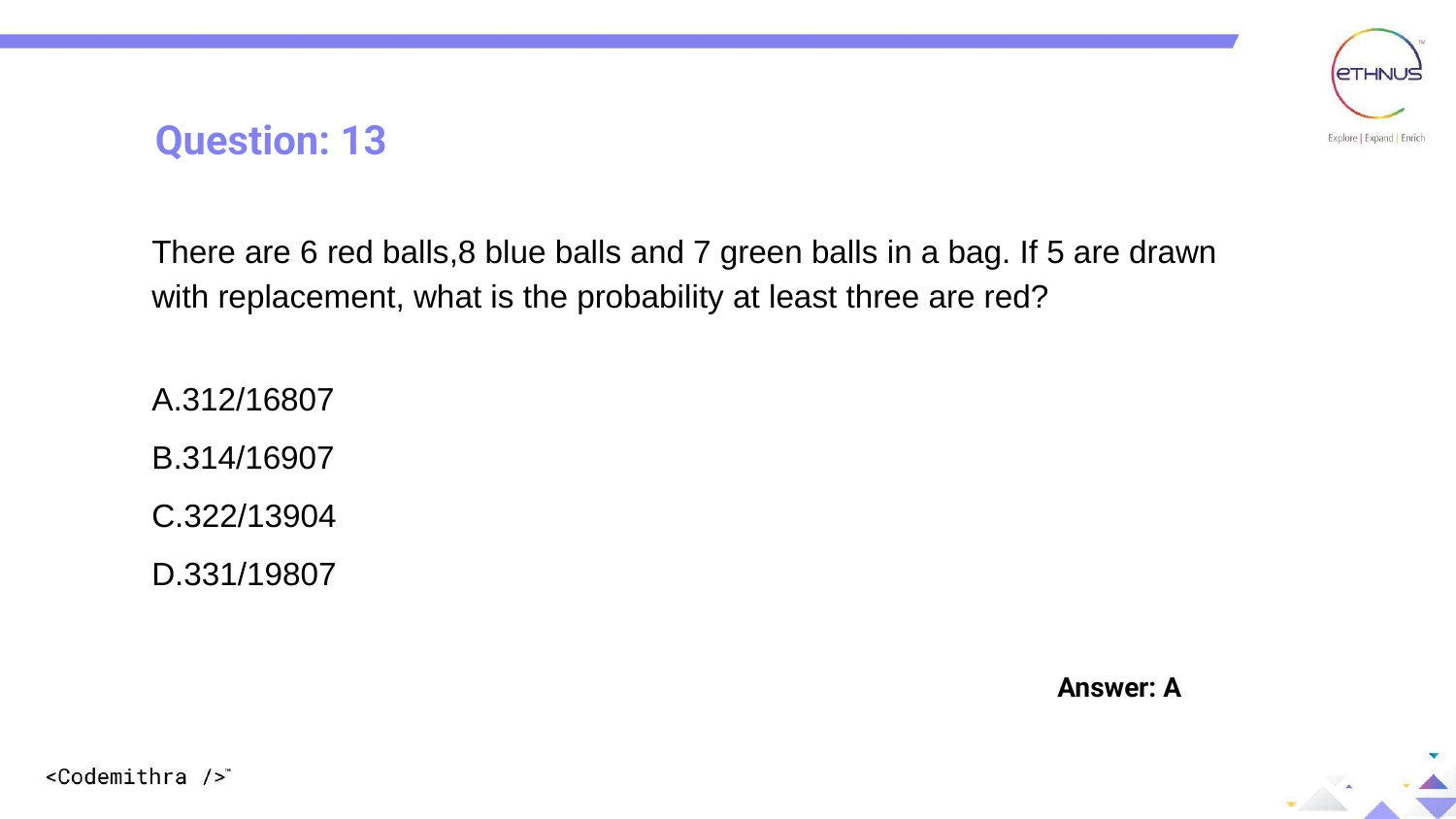

DIFFERENT WAYS TO CREATE AN OBJECT
Question: 13
There are 6 red balls,8 blue balls and 7 green balls in a bag. If 5 are drawn with replacement, what is the probability at least three are red?

A.312/16807
B.314/16907
C.322/13904
D.331/19807

Answer: A